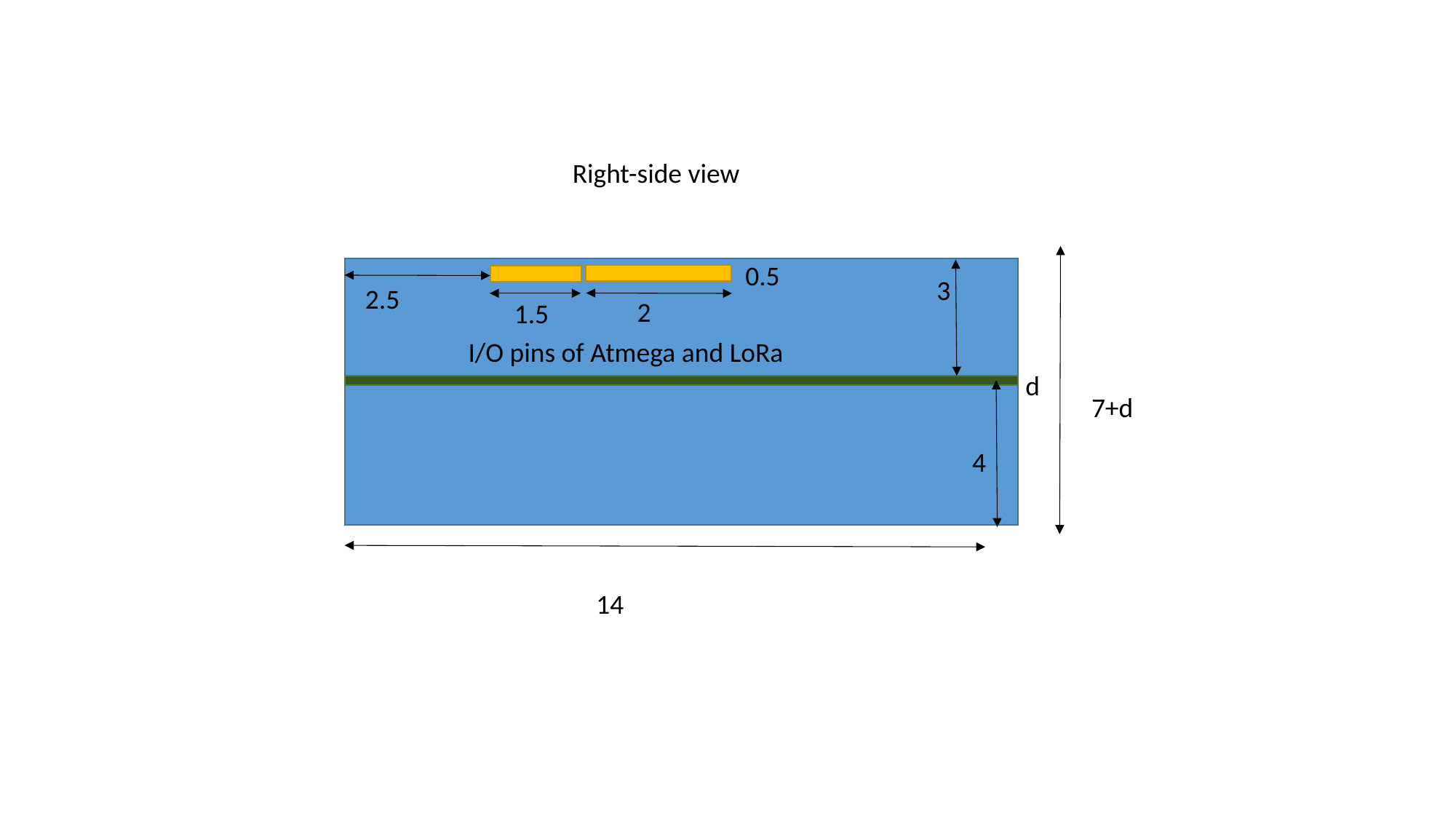

Right-side view
0.5

3
2.5
2
1.5
I/O pins of Atmega and LoRa
d

7+d
4
14